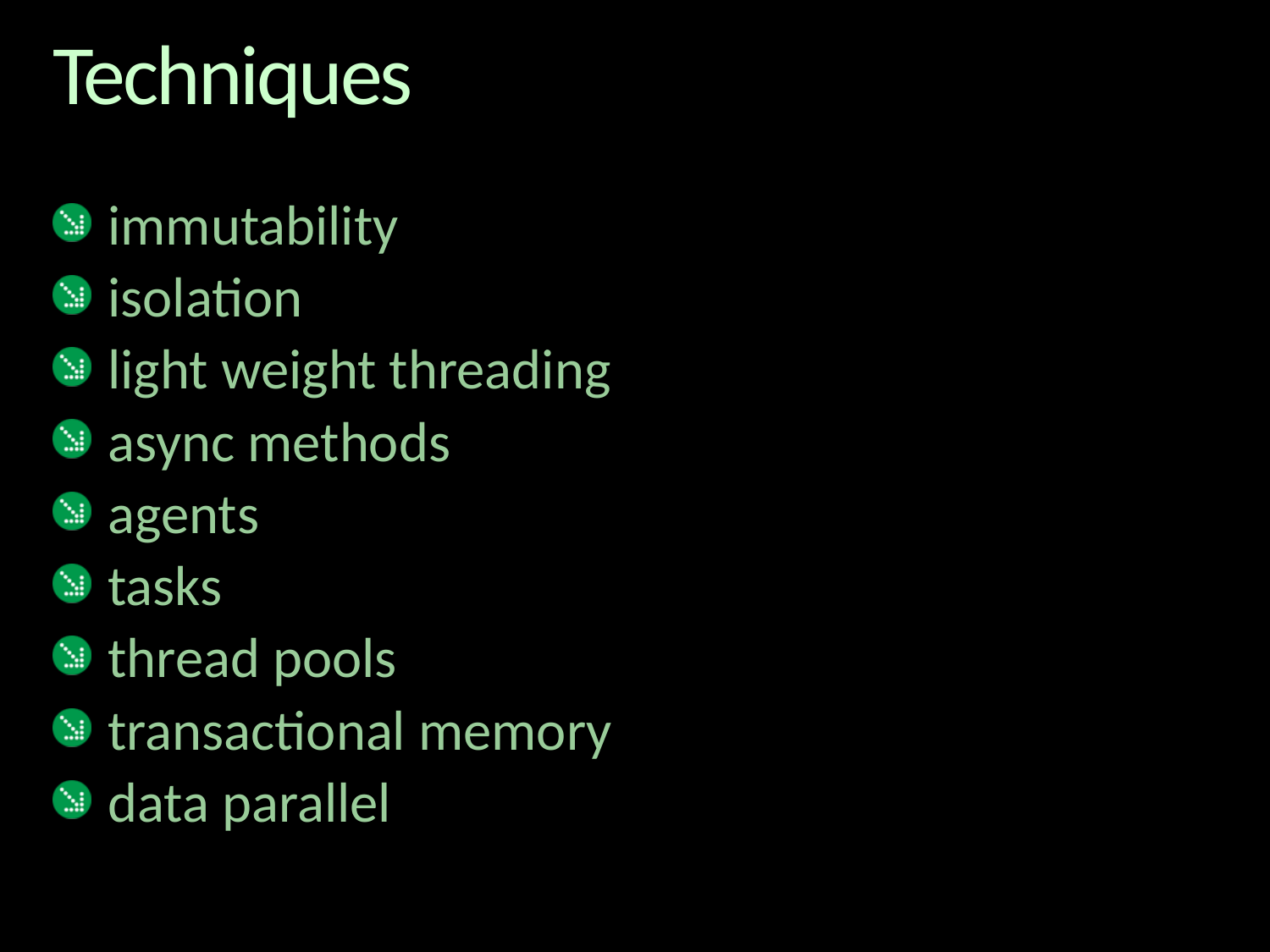

# Techniques
immutability
isolation
light weight threading
async methods
agents
tasks
thread pools
transactional memory
data parallel